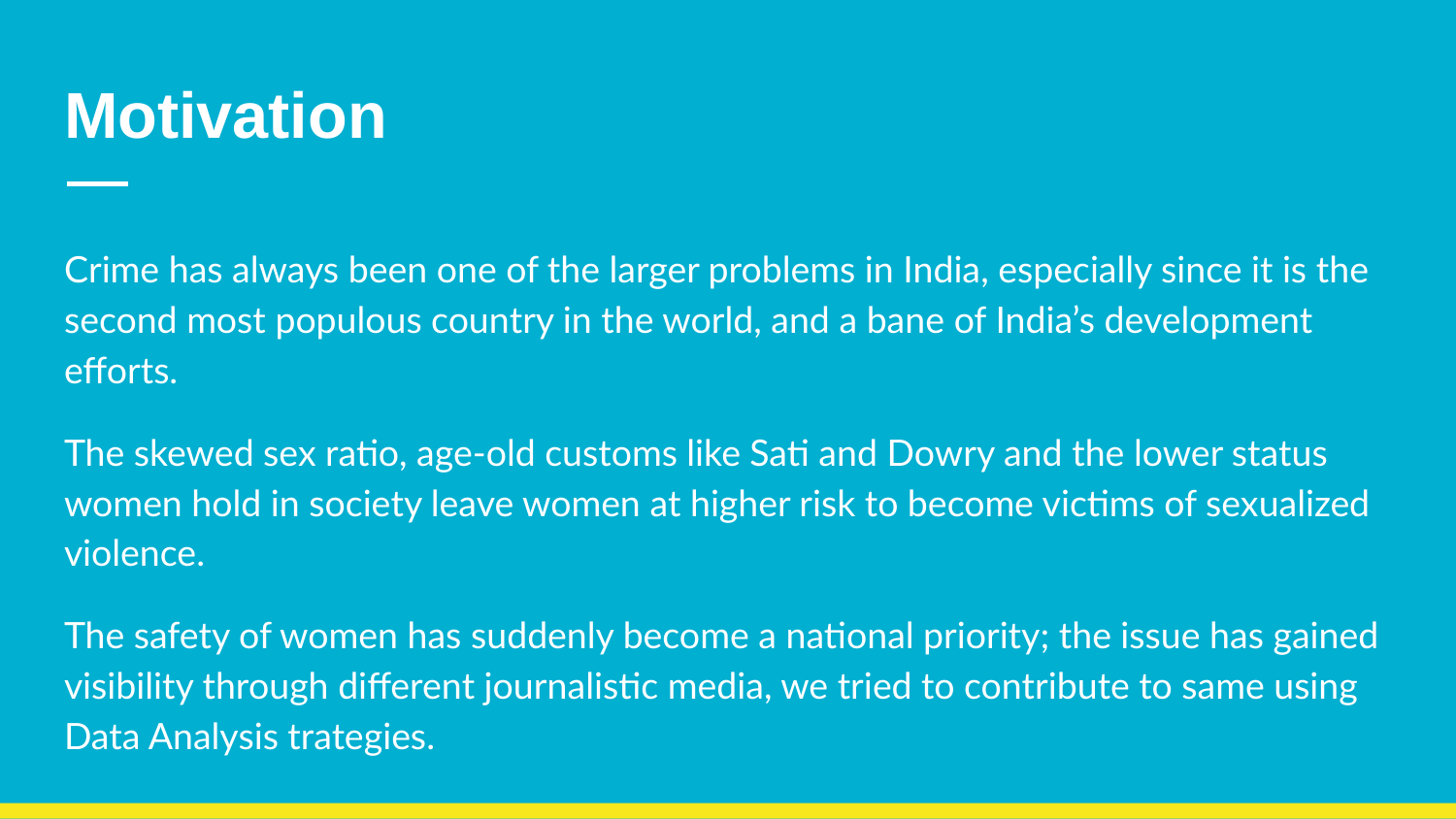

# Motivation
Crime has always been one of the larger problems in India, especially since it is the second most populous country in the world, and a bane of India’s development efforts.
The skewed sex ratio, age-old customs like Sati and Dowry and the lower status women hold in society leave women at higher risk to become victims of sexualized violence.
The safety of women has suddenly become a national priority; the issue has gained visibility through different journalistic media, we tried to contribute to same using Data Analysis trategies.